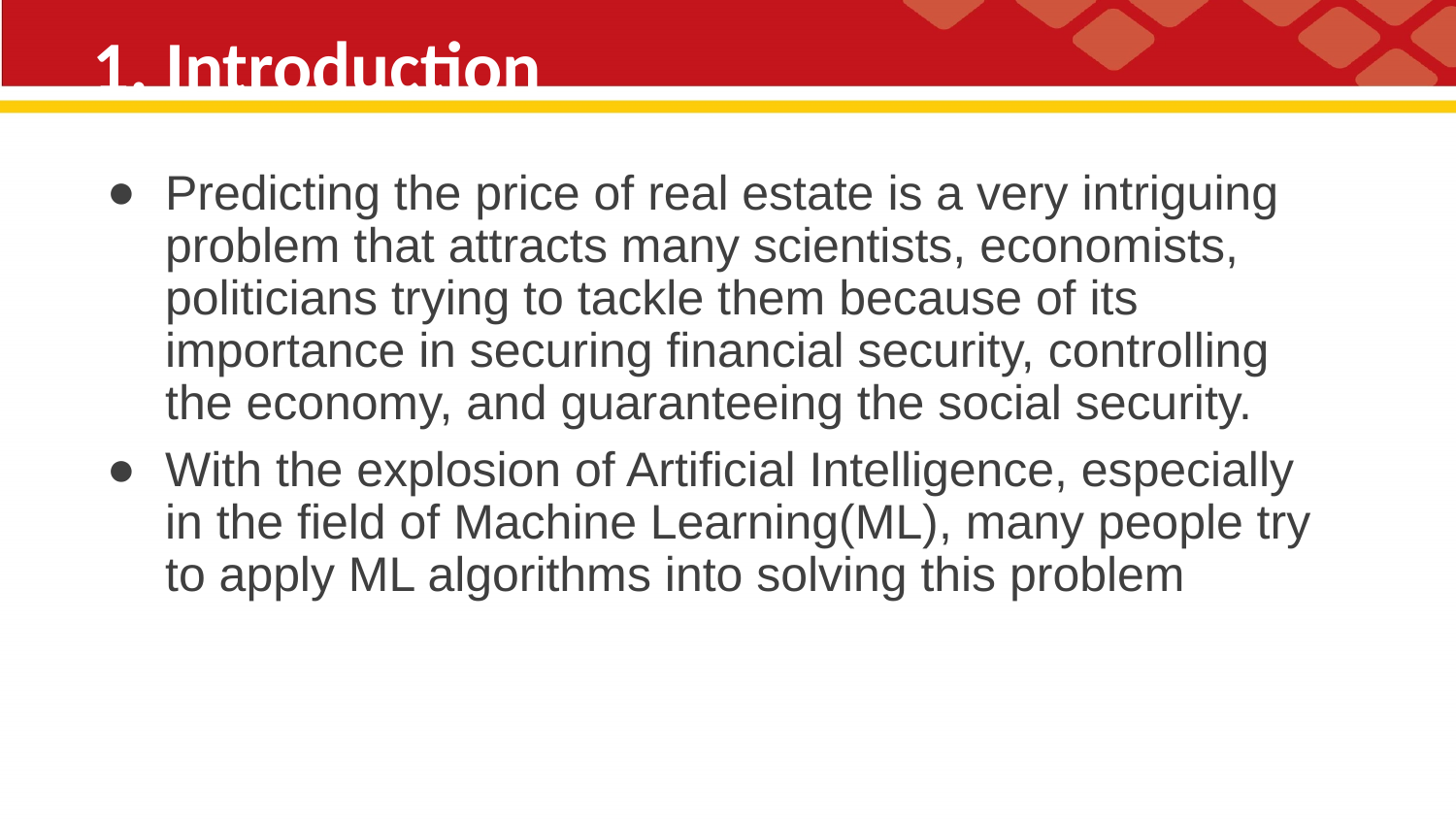

# 1. Introduction
Predicting the price of real estate is a very intriguing problem that attracts many scientists, economists, politicians trying to tackle them because of its importance in securing financial security, controlling the economy, and guaranteeing the social security.
With the explosion of Artificial Intelligence, especially in the field of Machine Learning(ML), many people try to apply ML algorithms into solving this problem